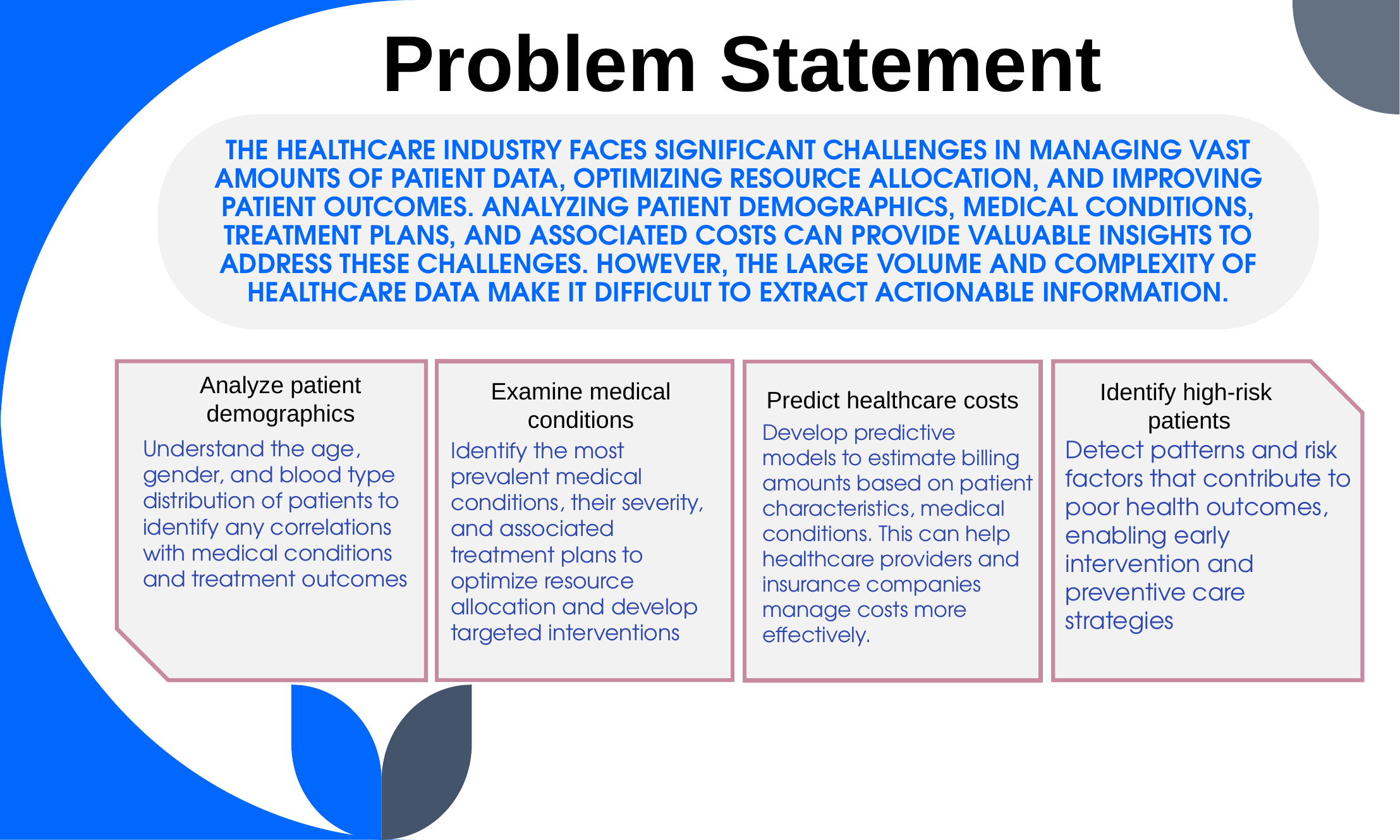

# Problem Statement
The healthcare industry faces significant challenges in managing vast amounts of patient data, optimizing resource allocation, and improving patient outcomes. Analyzing patient demographics, medical conditions, treatment plans, and associated costs can provide valuable insights to address these challenges. However, the large volume and complexity of healthcare data make it difficult to extract actionable information.

Analyze patient demographics

Identify high-risk
patients

Predict healthcare costs

Examine medical conditions
Develop predictive models to estimate billing amounts based on patient characteristics, medical conditions. This can help healthcare providers and insurance companies manage costs more effectively.
Detect patterns and risk factors that contribute to poor health outcomes, enabling early intervention and preventive care strategies
Understand the age, gender, and blood type distribution of patients to identify any correlations with medical conditions and treatment outcomes
Identify the most prevalent medical conditions, their severity, and associated treatment plans to optimize resource allocation and develop targeted interventions